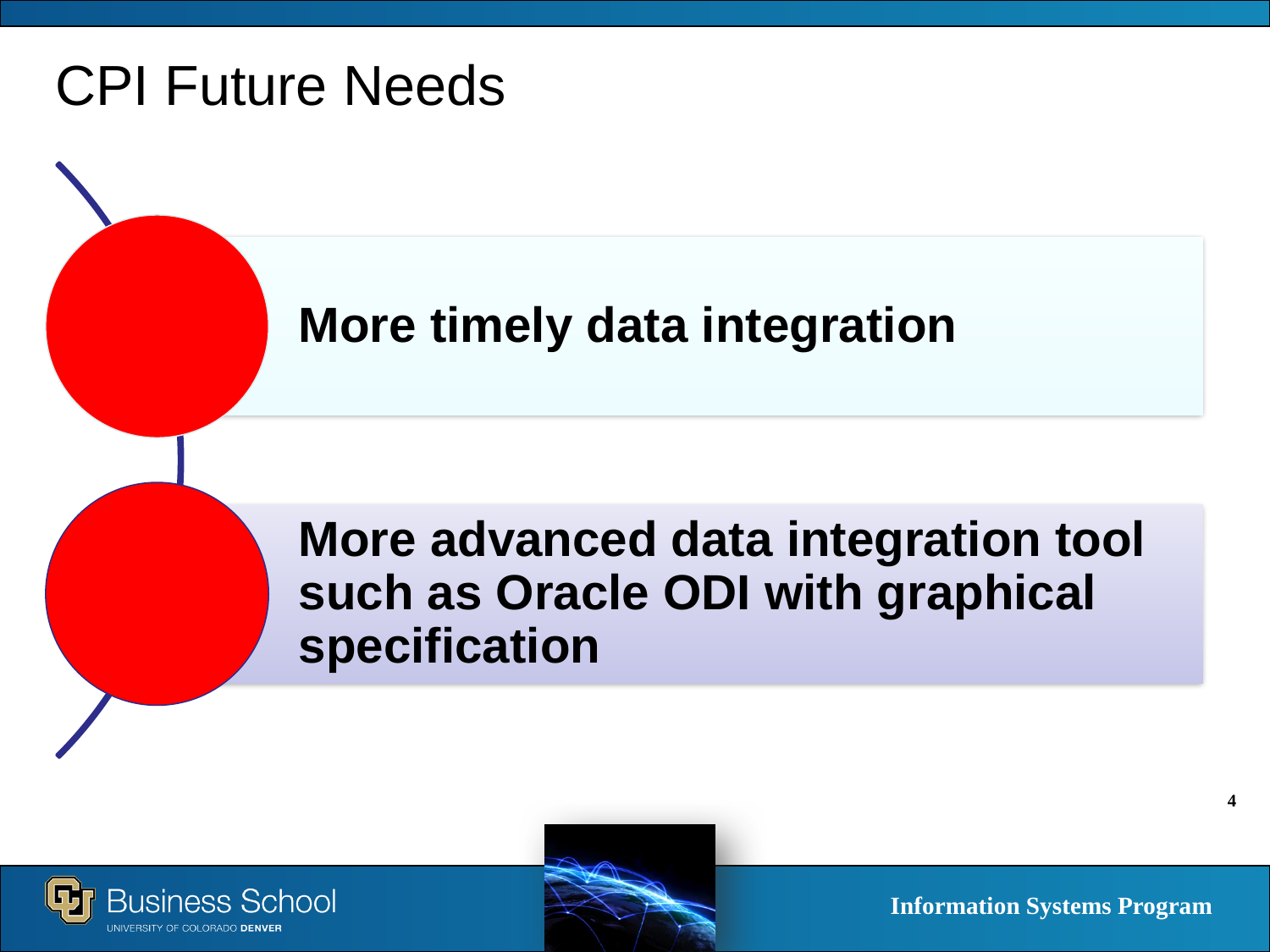

# CPI Future Needs
More timely data integration
More advanced data integration tool such as Oracle ODI with graphical specification